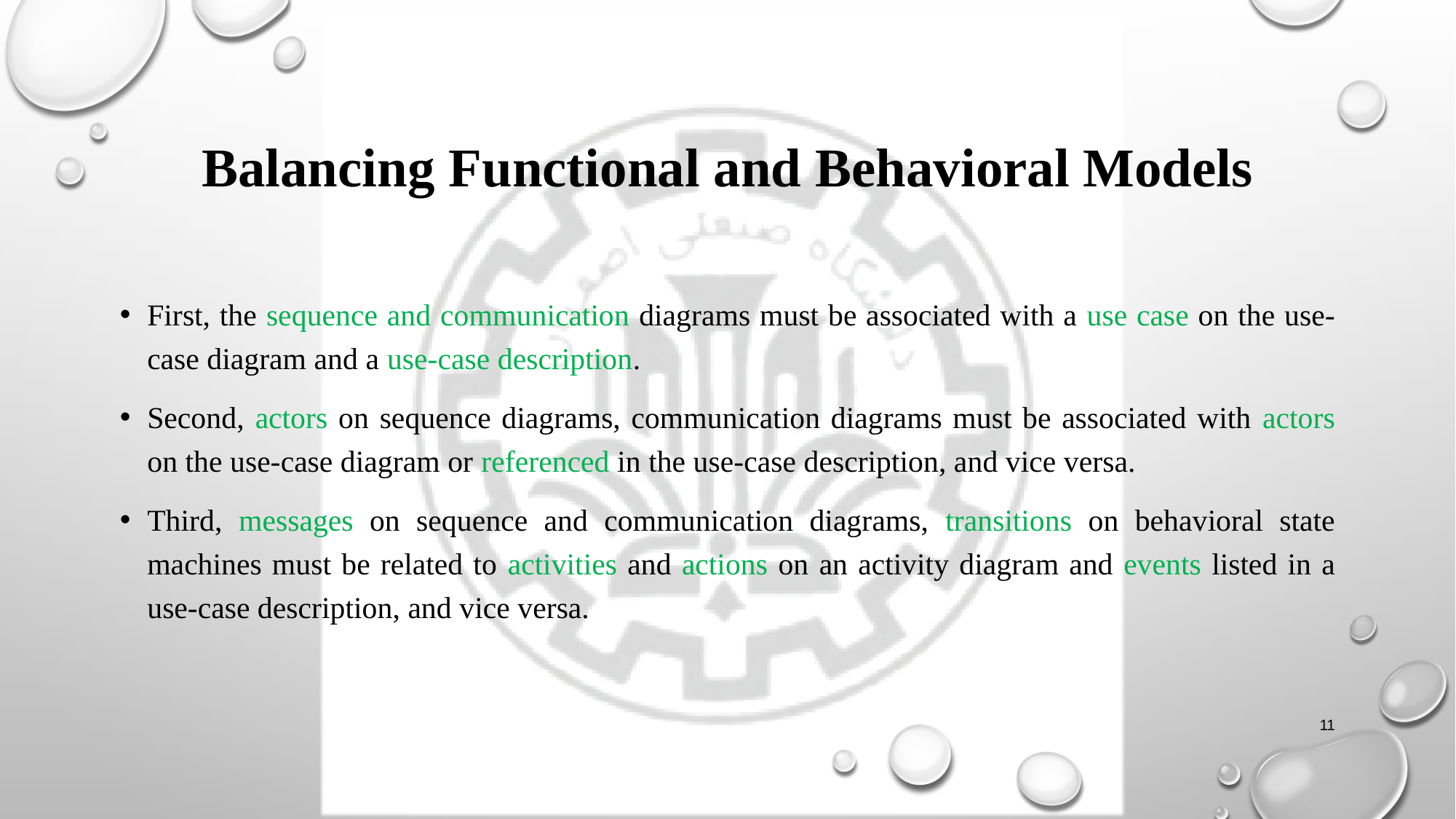

# Balancing Functional and Behavioral Models
First, the sequence and communication diagrams must be associated with a use case on the use-case diagram and a use-case description.
Second, actors on sequence diagrams, communication diagrams must be associated with actors on the use-case diagram or referenced in the use-case description, and vice versa.
Third, messages on sequence and communication diagrams, transitions on behavioral state machines must be related to activities and actions on an activity diagram and events listed in a use-case description, and vice versa.
11